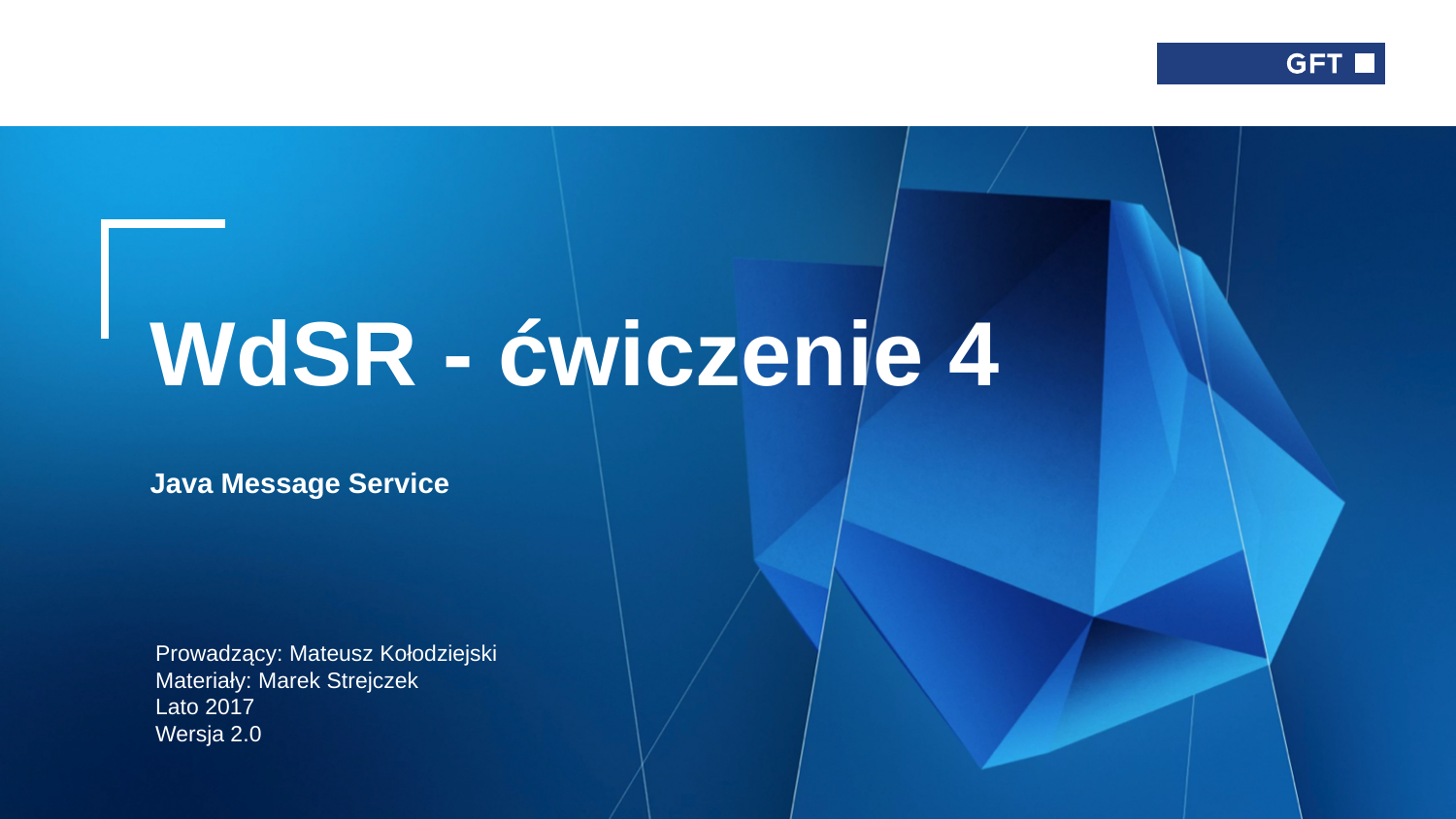

# WdSR - ćwiczenie 4 Java Message Service
Prowadzący: Mateusz Kołodziejski
Materiały: Marek Strejczek
Lato 2017
Wersja 2.0